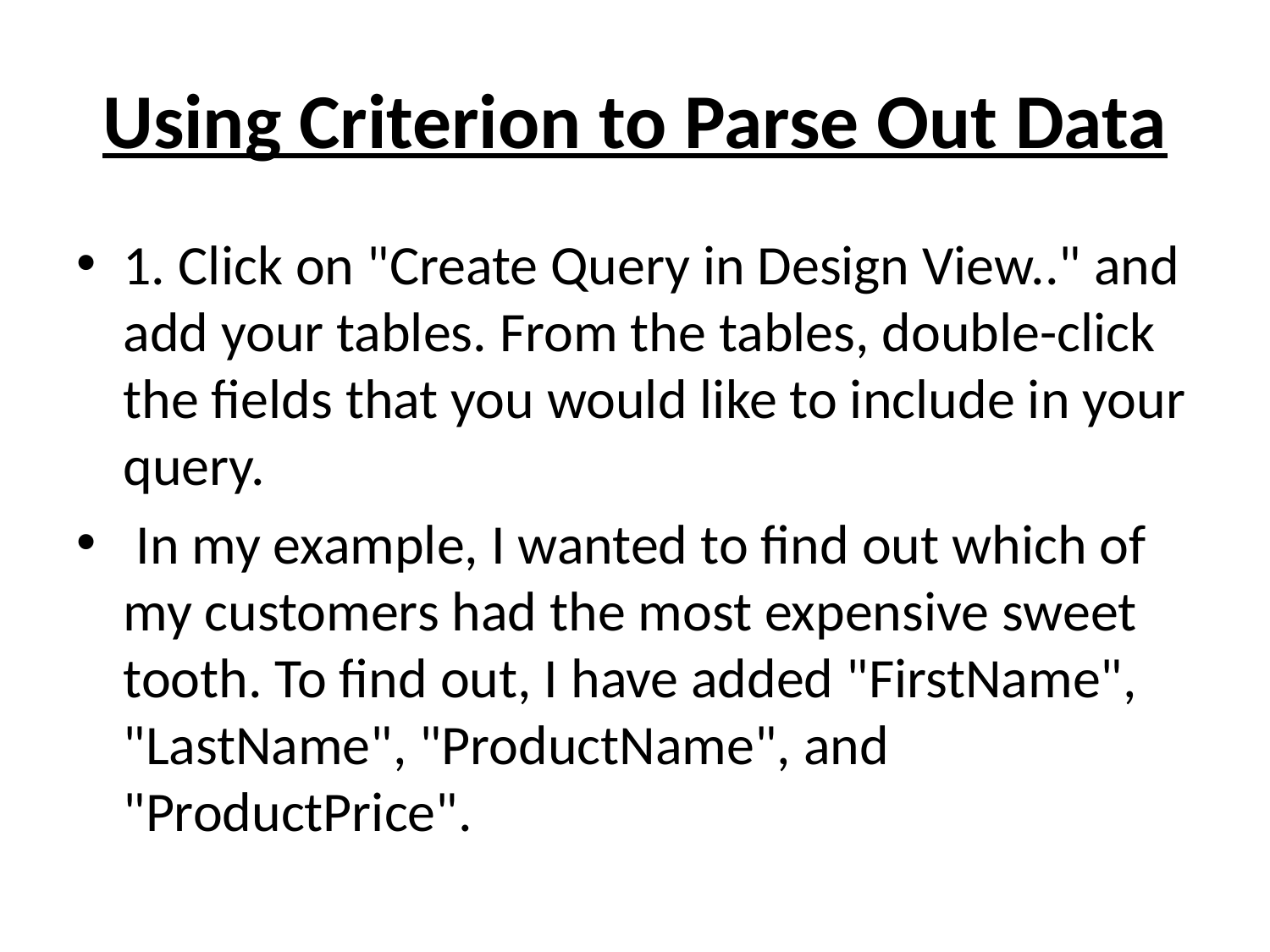

# Using Criterion to Parse Out Data
1. Click on "Create Query in Design View.." and add your tables. From the tables, double-click the fields that you would like to include in your query.
 In my example, I wanted to find out which of my customers had the most expensive sweet tooth. To find out, I have added "FirstName", "LastName", "ProductName", and "ProductPrice".